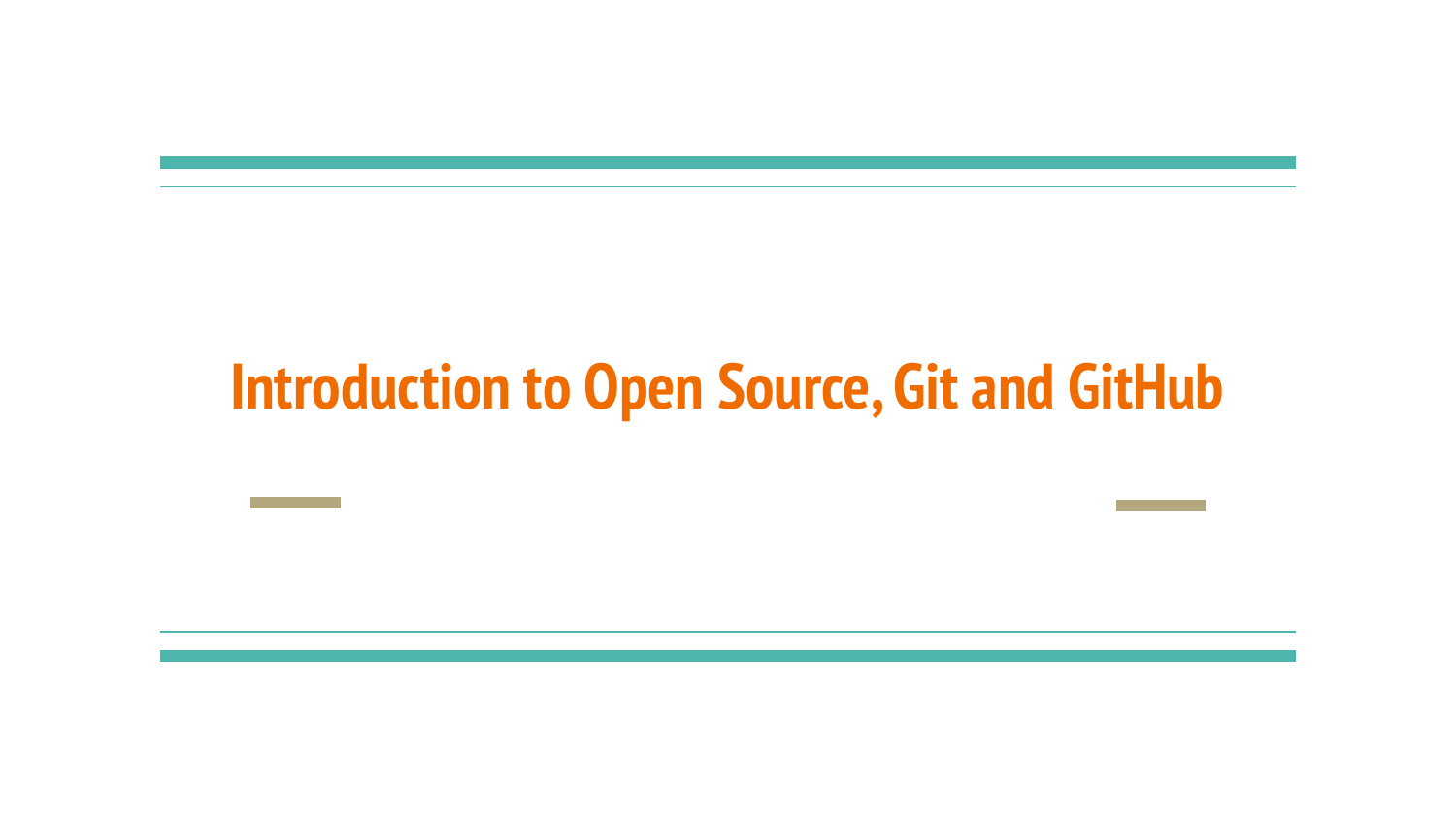

# Introduction to Open Source, Git and GitHub